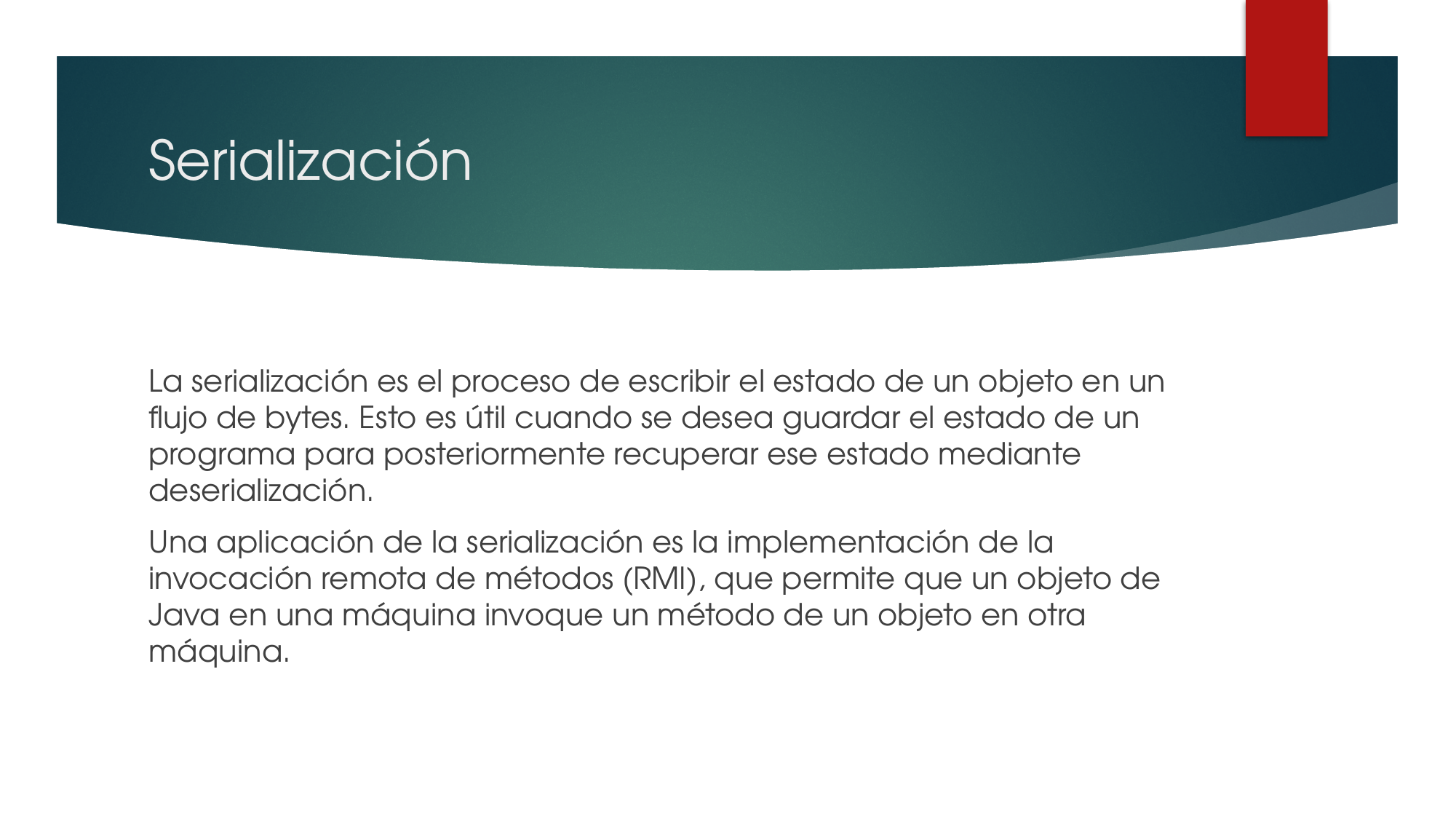

# Serialización
La serialización es el proceso de escribir el estado de un objeto en un flujo de bytes. Esto es útil cuando se desea guardar el estado de un programa para posteriormente recuperar ese estado mediante deserialización.
Una aplicación de la serialización es la implementación de la invocación remota de métodos (RMI), que permite que un objeto de Java en una máquina invoque un método de un objeto en otra máquina.